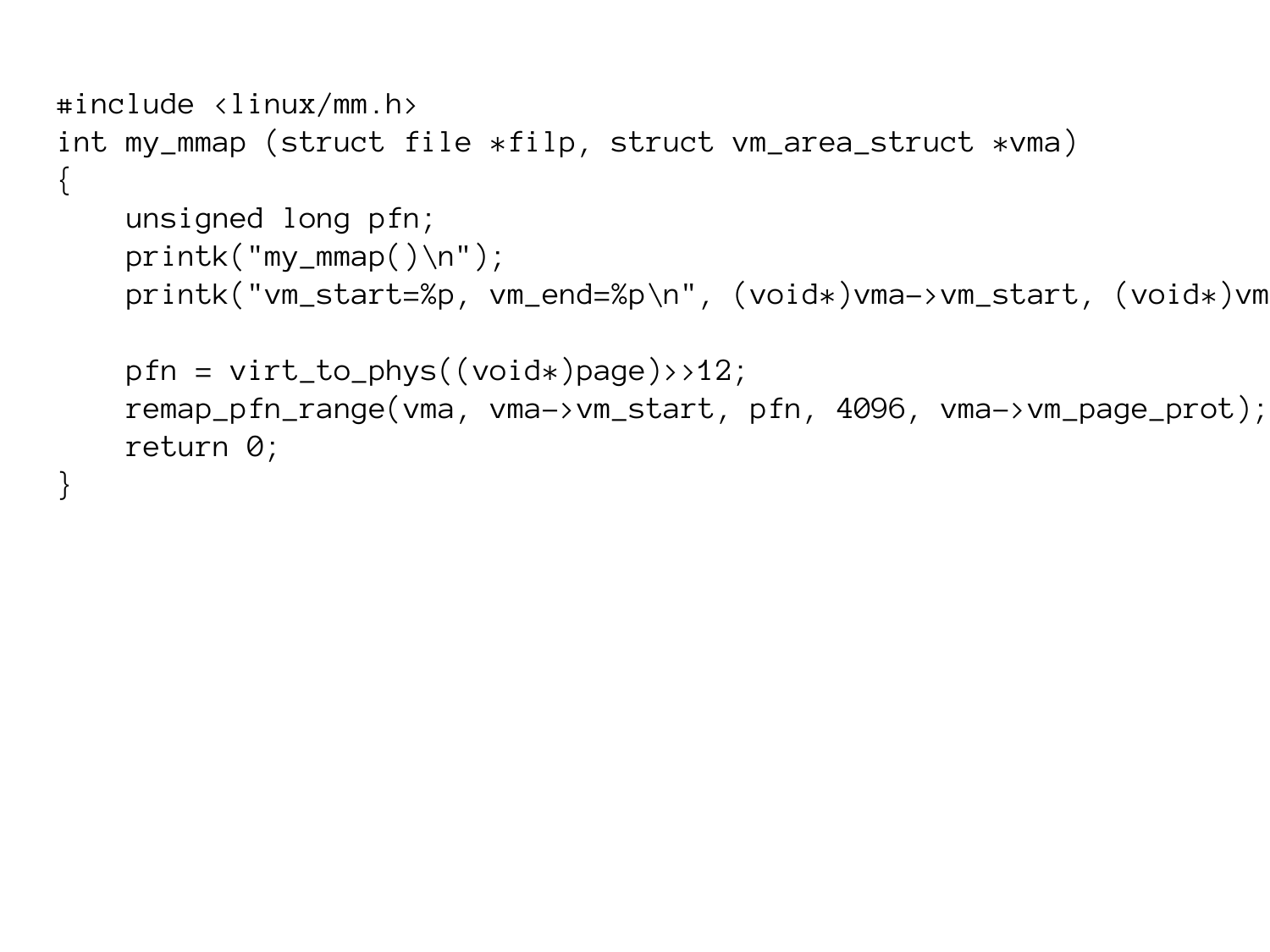

#include <linux/mm.h>
int my_mmap (struct file *filp, struct vm_area_struct *vma)
{
    unsigned long pfn;
    printk("my_mmap()\n");
    printk("vm_start=%p, vm_end=%p\n", (void*)vma->vm_start, (void*)vma->vm_end );

    pfn = virt_to_phys((void*)page)>>12;
    remap_pfn_range(vma, vma->vm_start, pfn, 4096, vma->vm_page_prot);
    return 0;
}